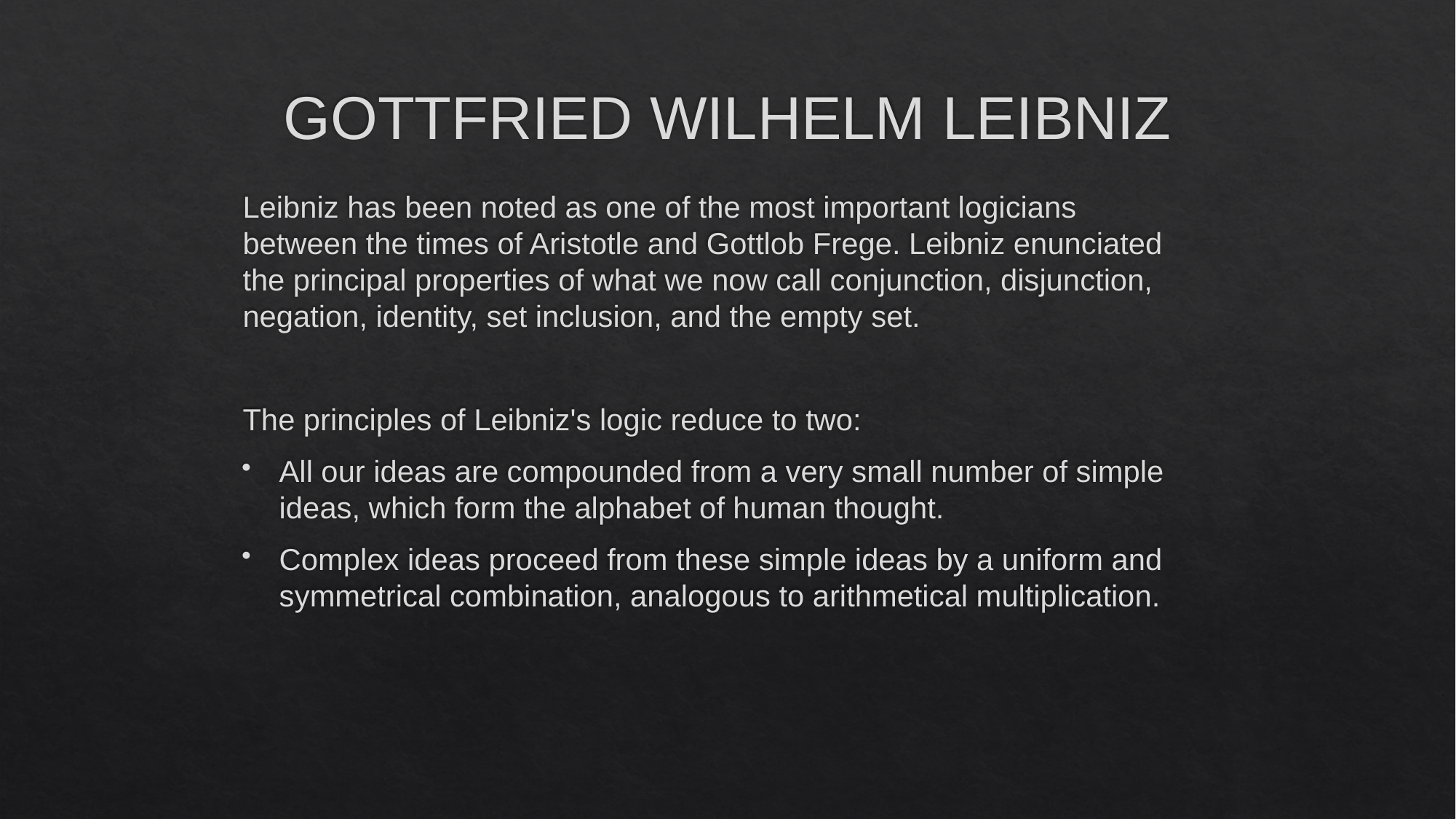

GOTTFRIED WILHELM LEIBNIZ
Leibniz has been noted as one of the most important logicians between the times of Aristotle and Gottlob Frege. Leibniz enunciated the principal properties of what we now call conjunction, disjunction, negation, identity, set inclusion, and the empty set.

The principles of Leibniz's logic reduce to two:
All our ideas are compounded from a very small number of simple ideas, which form the alphabet of human thought.
Complex ideas proceed from these simple ideas by a uniform and symmetrical combination, analogous to arithmetical multiplication.